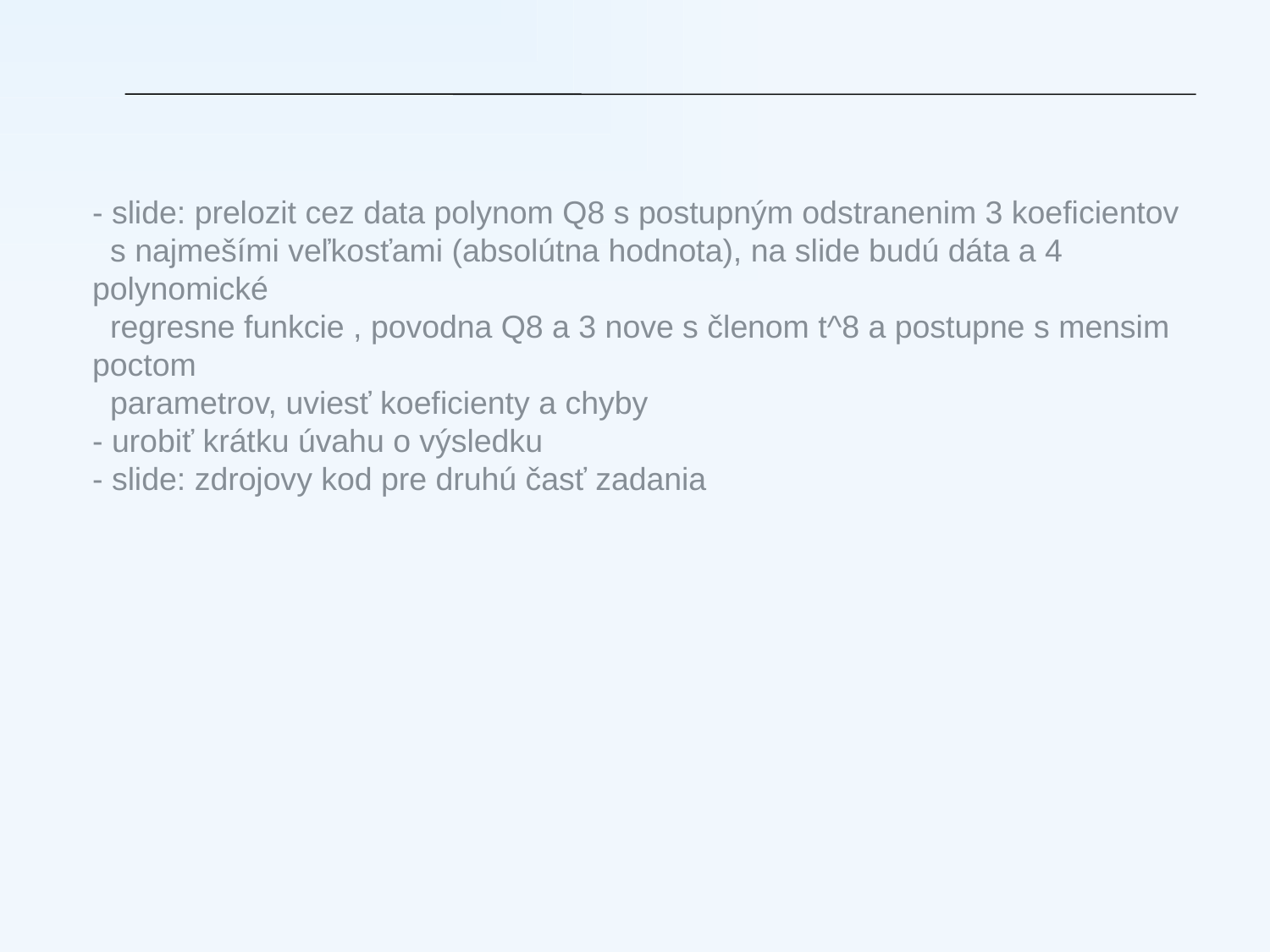

- slide: prelozit cez data polynom Q8 s postupným odstranenim 3 koeficientov
  s najmešími veľkosťami (absolútna hodnota), na slide budú dáta a 4 polynomické
  regresne funkcie , povodna Q8 a 3 nove s členom t^8 a postupne s mensim poctom
  parametrov, uviesť koeficienty a chyby
- urobiť krátku úvahu o výsledku
- slide: zdrojovy kod pre druhú časť zadania